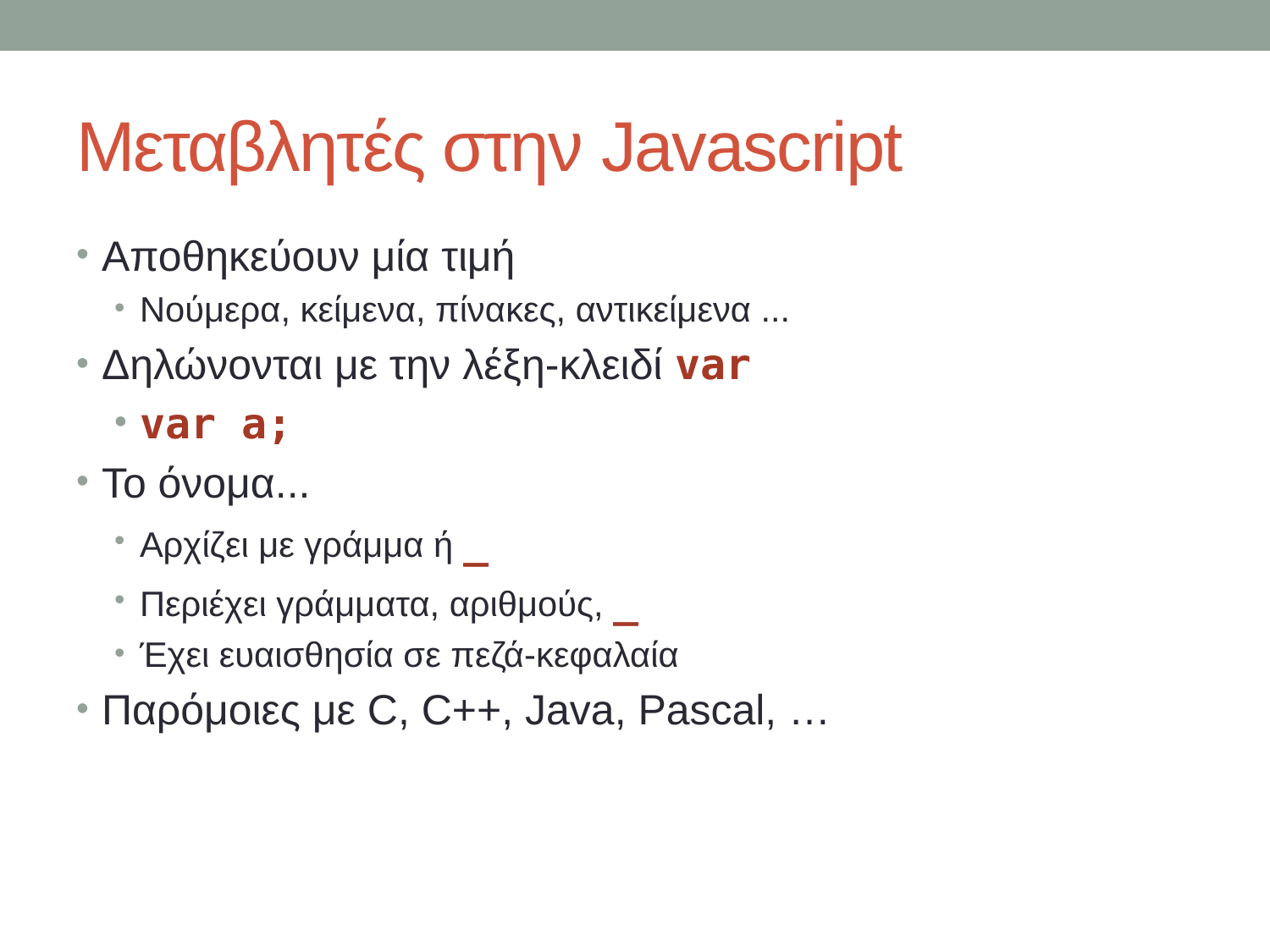

# Μεταβλητές στην Javascript
Αποθηκεύουν μία τιμή
Νούμερα, κείμενα, πίνακες, αντικείμενα ...
Δηλώνονται με την λέξη-κλειδί var
var a;
Το όνομα...
Αρχίζει με γράμμα ή _
Περιέχει γράμματα, αριθμούς, _
Έχει ευαισθησία σε πεζά-κεφαλαία
Παρόμοιες με C, C++, Java, Pascal, …